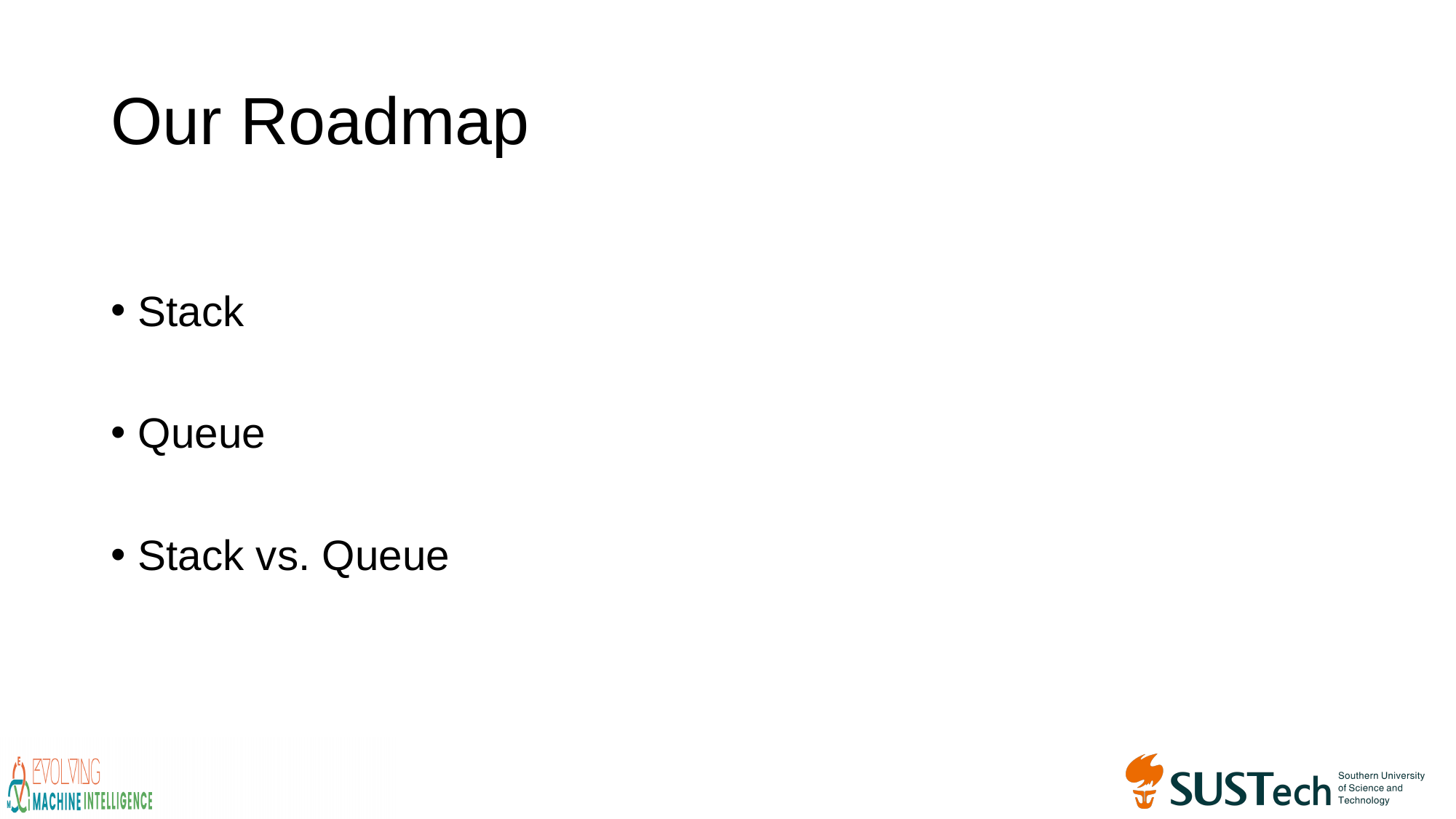

# Our Roadmap

Stack

Queue

Stack vs. Queue